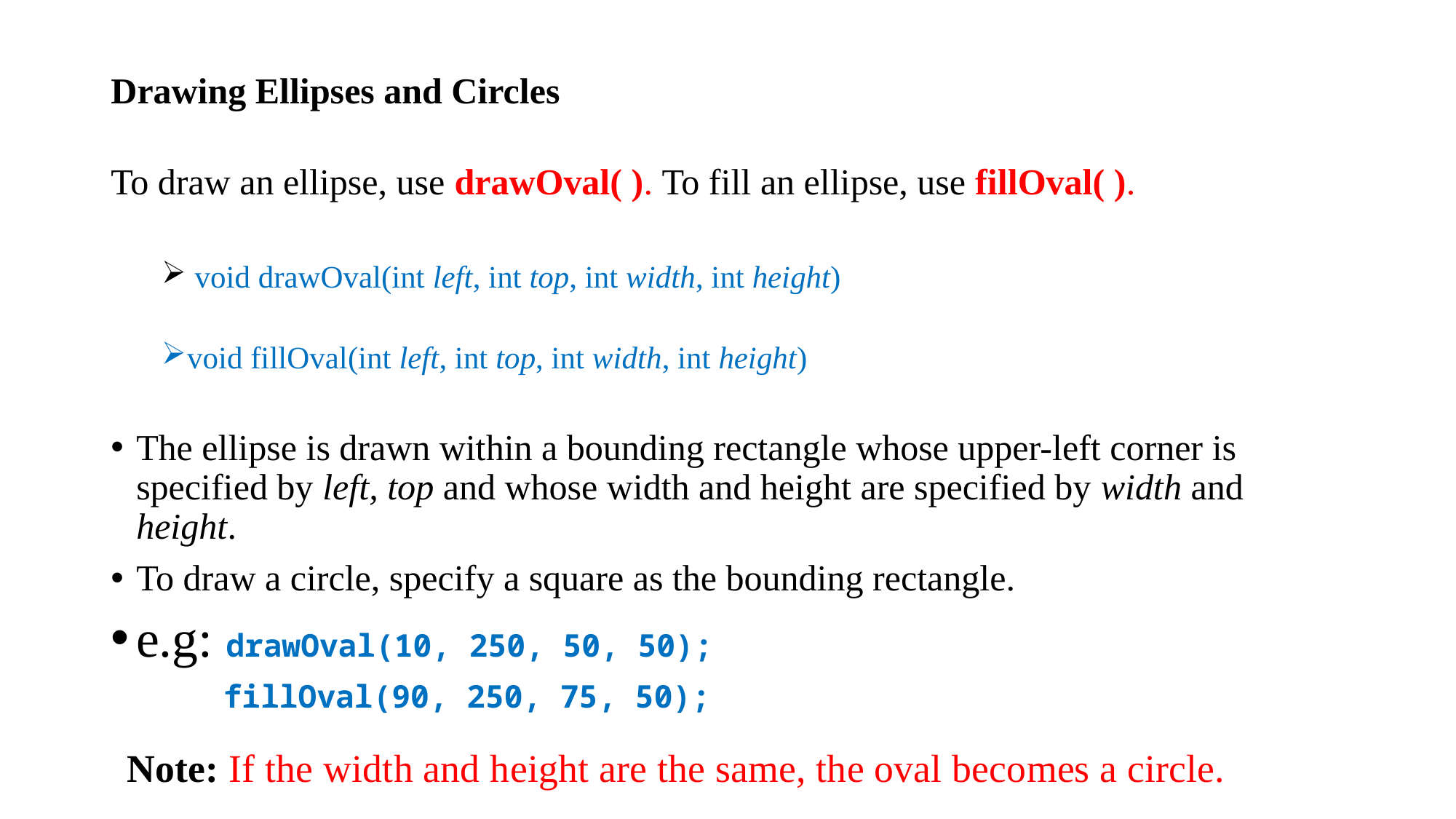

# Drawing Ellipses and Circles
To draw an ellipse, use drawOval( ). To fill an ellipse, use fillOval( ).

 void drawOval(int left, int top, int width, int height)

void fillOval(int left, int top, int width, int height)

The ellipse is drawn within a bounding rectangle whose upper-left corner is specified by left, top and whose width and height are specified by width and height.
To draw a circle, specify a square as the bounding rectangle.
e.g: drawOval(10, 250, 50, 50);
      fillOval(90, 250, 75, 50);
 Note: If the width and height are the same, the oval becomes a circle.